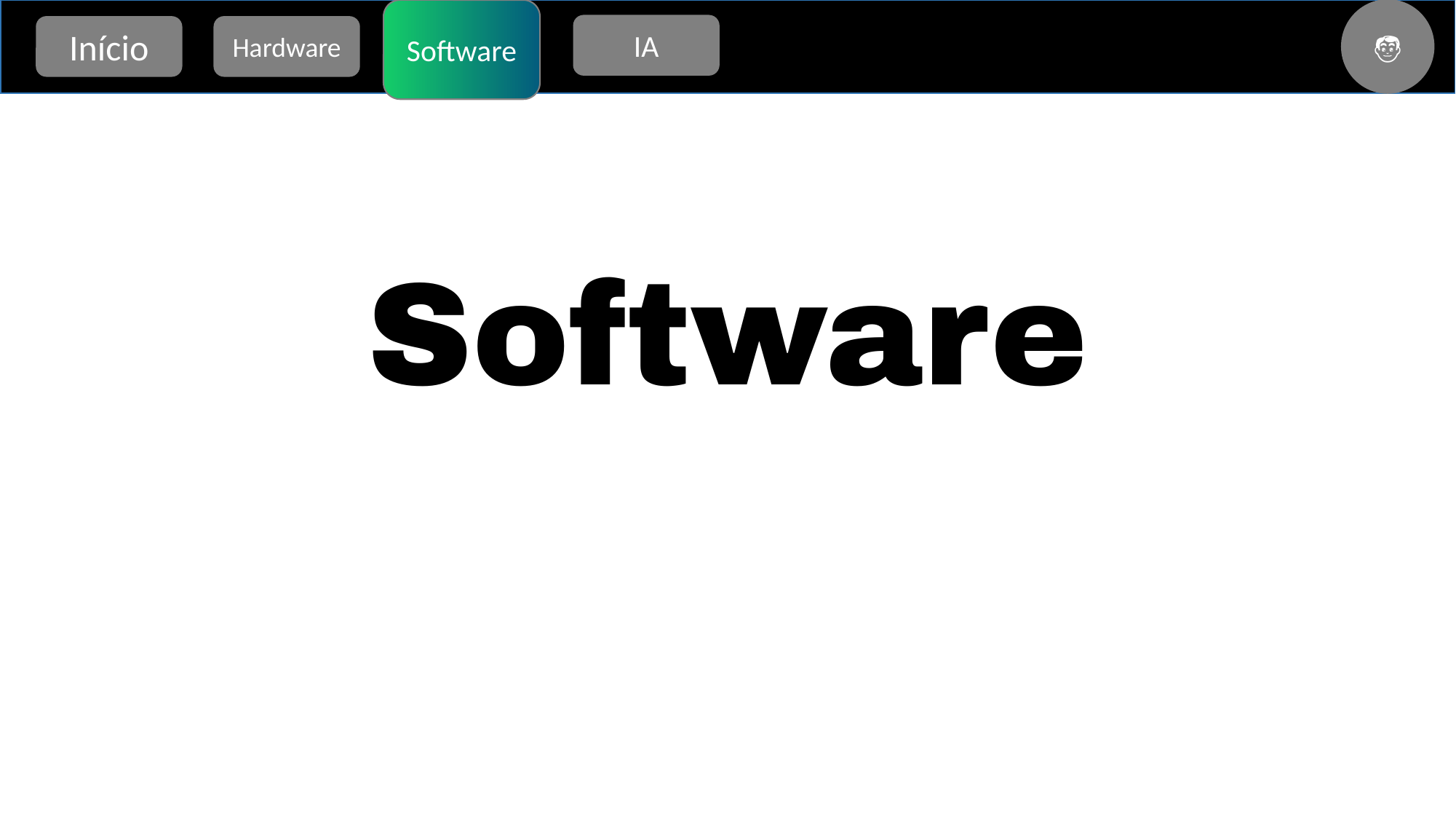

Software
👨‍
IA
Início
Hardware
# Software